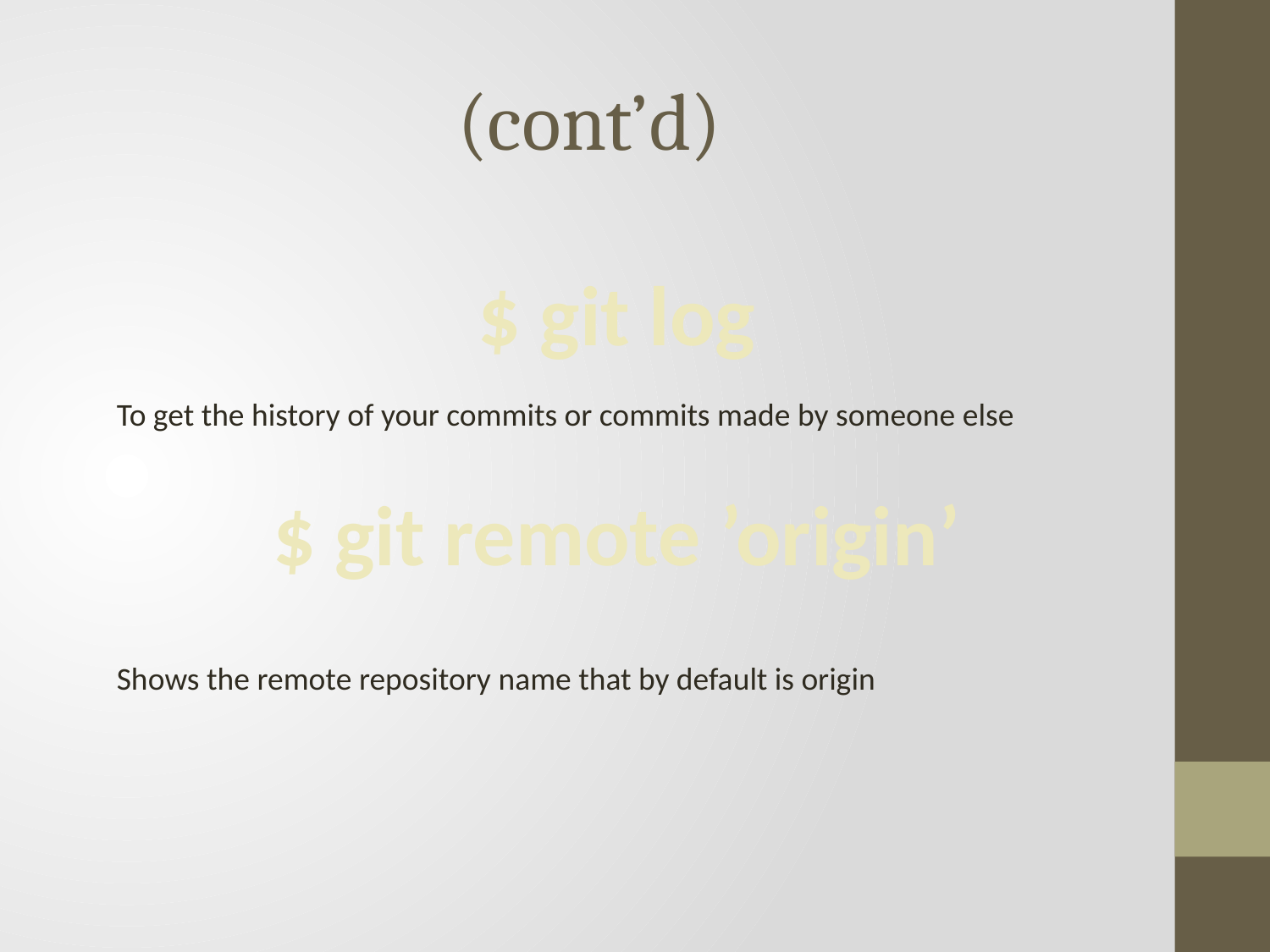

# (cont’d)

$ git log
To get the history of your commits or commits made by someone else
$ git remote ’origin’
Shows the remote repository name that by default is origin